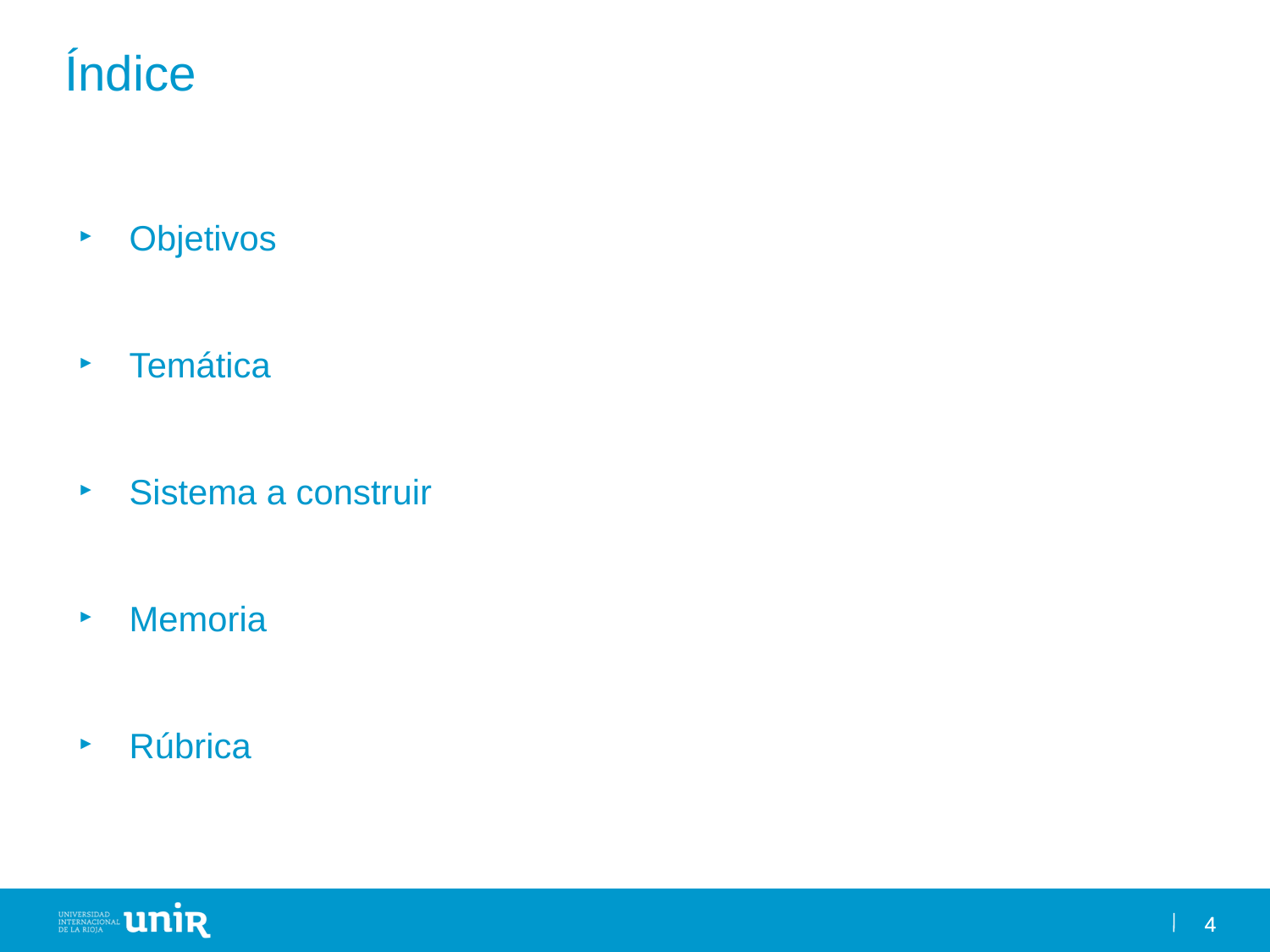

Índice
Objetivos

Temática

Sistema a construir

Memoria

Rúbrica
4
4